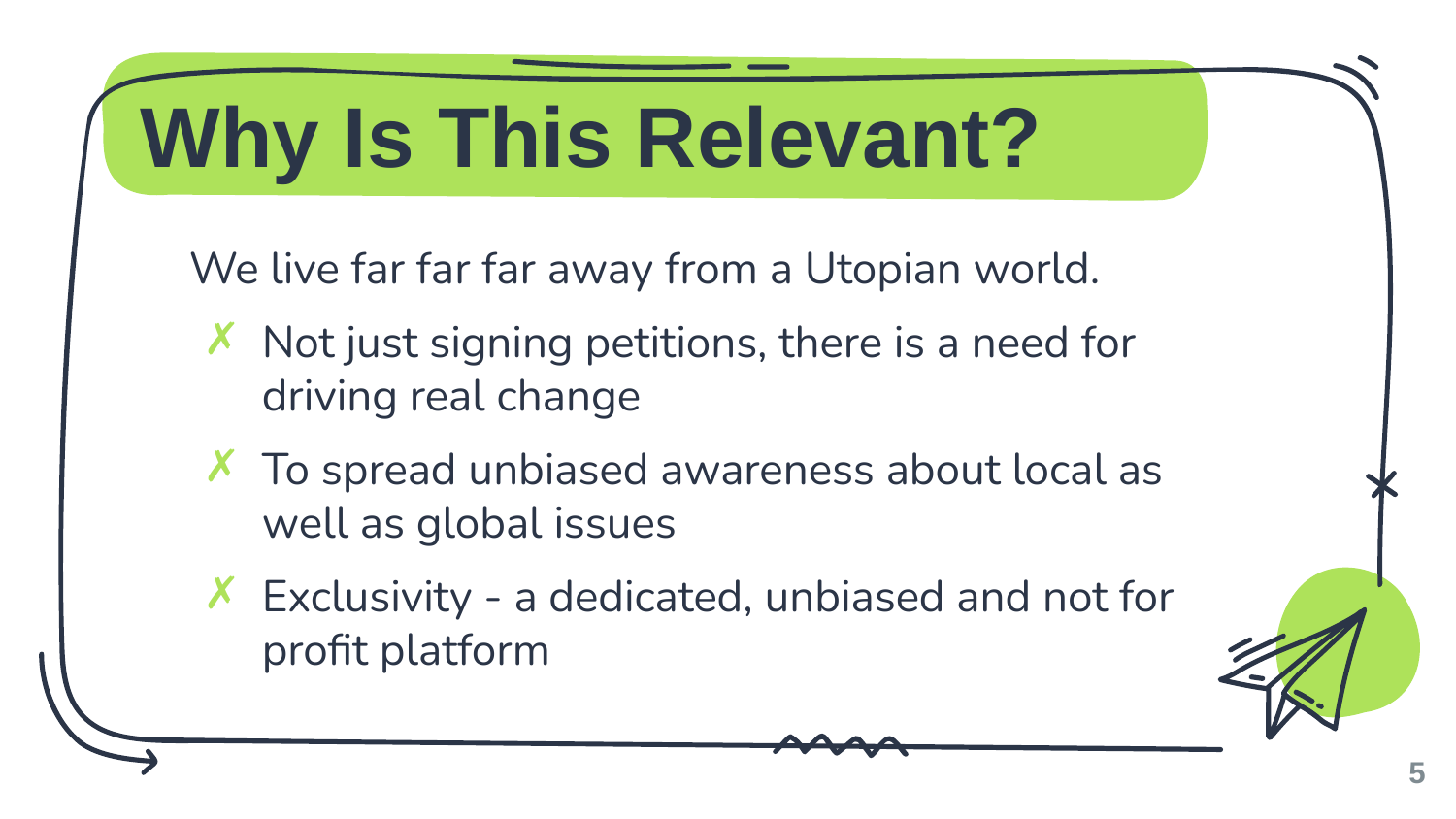

# Why Is This Relevant?
We live far far far away from a Utopian world.
Not just signing petitions, there is a need for driving real change
To spread unbiased awareness about local as well as global issues
Exclusivity - a dedicated, unbiased and not for profit platform

5